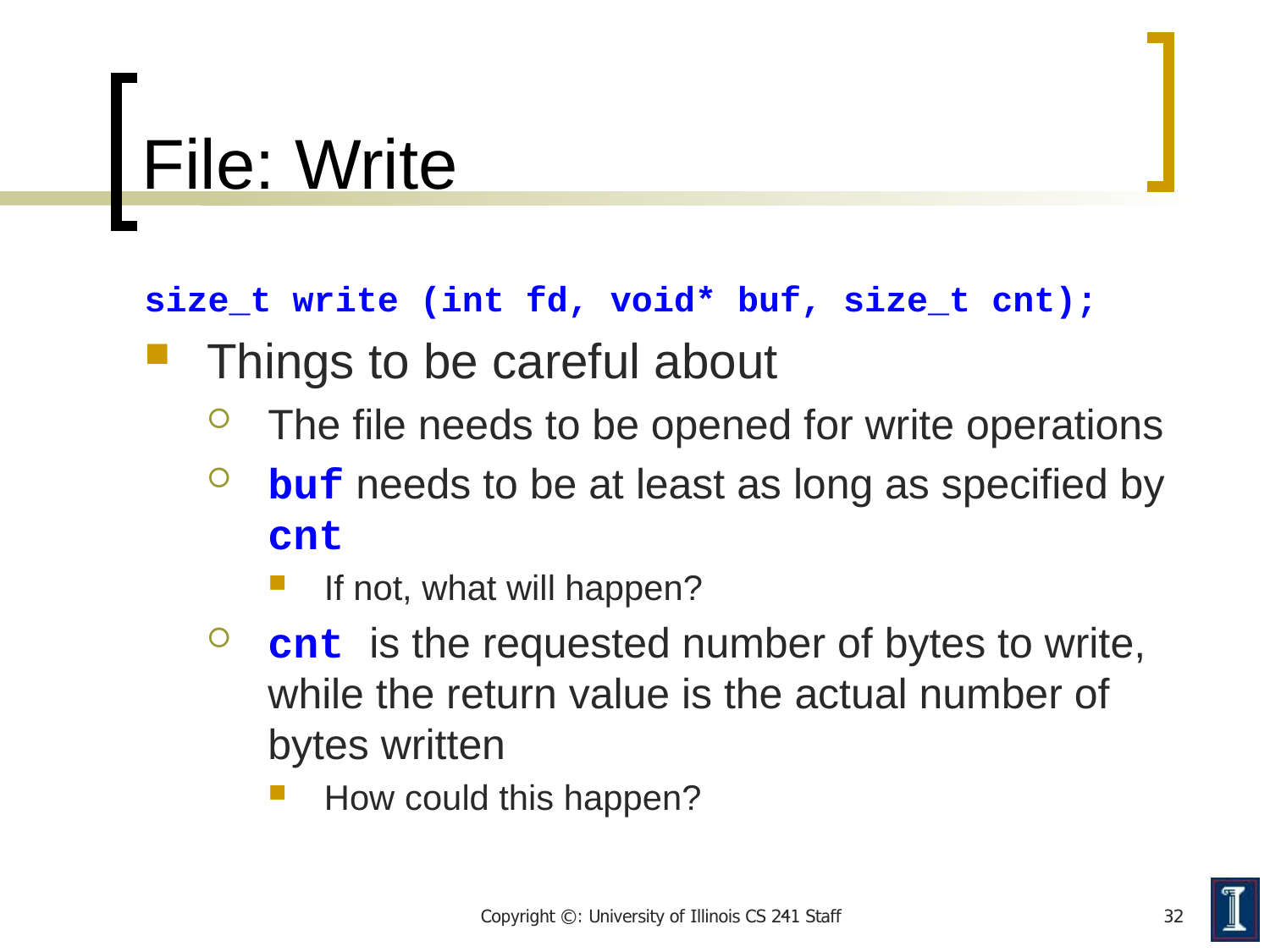

# File: Write
size_t write (int fd, void* buf, size_t cnt);
Things to be careful about
The file needs to be opened for write operations
buf needs to be at least as long as specified by cnt
If not, what will happen?
cnt is the requested number of bytes to write, while the return value is the actual number of bytes written
How could this happen?
Copyright ©: University of Illinois CS 241 Staff
32